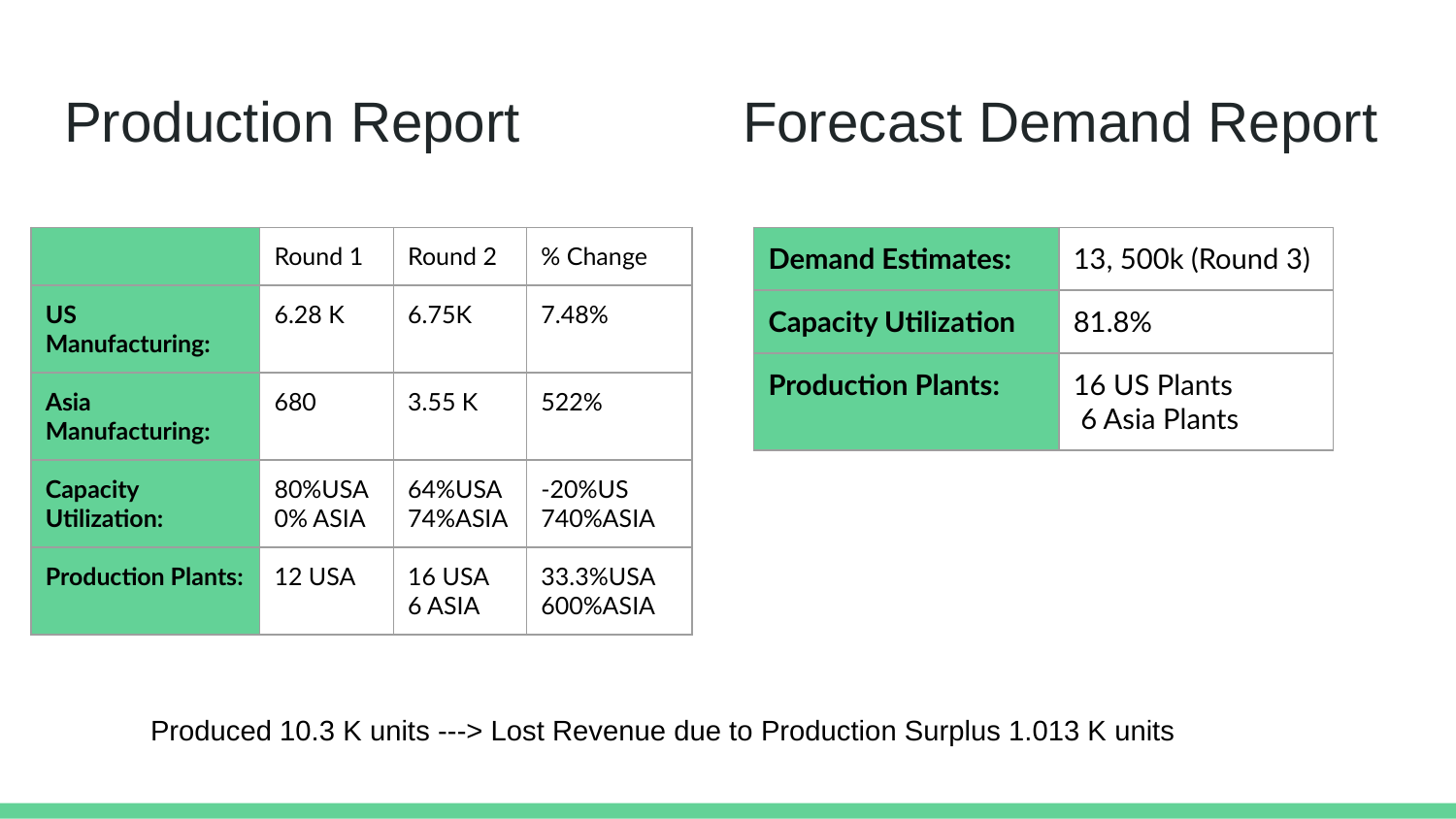

# Production Report
Forecast Demand Report
|  | Round 1 | Round 2 | % Change |
| --- | --- | --- | --- |
| US Manufacturing: | 6.28 K | 6.75K | 7.48% |
| Asia Manufacturing: | 680 | 3.55 K | 522% |
| Capacity Utilization: | 80%USA 0% ASIA | 64%USA 74%ASIA | -20%US 740%ASIA |
| Production Plants: | 12 USA | 16 USA 6 ASIA | 33.3%USA 600%ASIA |
| Demand Estimates: | 13, 500k (Round 3) |
| --- | --- |
| Capacity Utilization | 81.8% |
| Production Plants: | 16 US Plants 6 Asia Plants |
Produced 10.3 K units ---> Lost Revenue due to Production Surplus 1.013 K units